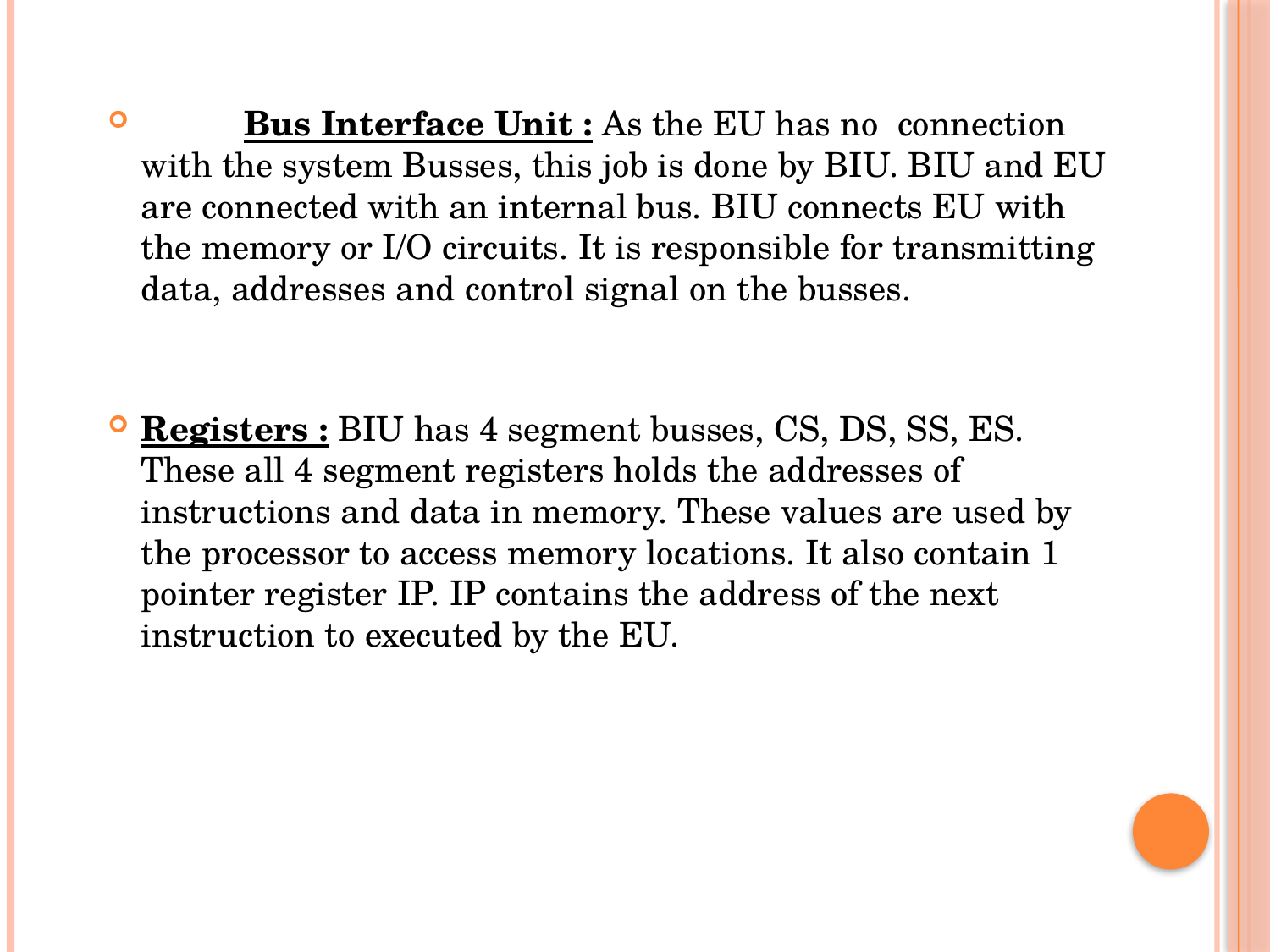

Bus Interface Unit : As the EU has no  connection with the system Busses, this job is done by BIU. BIU and EU are connected with an internal bus. BIU connects EU with the memory or I/O circuits. It is responsible for transmitting data, addresses and control signal on the busses.

Registers : BIU has 4 segment busses, CS, DS, SS, ES. These all 4 segment registers holds the addresses of instructions and data in memory. These values are used by the processor to access memory locations. It also contain 1 pointer register IP. IP contains the address of the next instruction to executed by the EU.